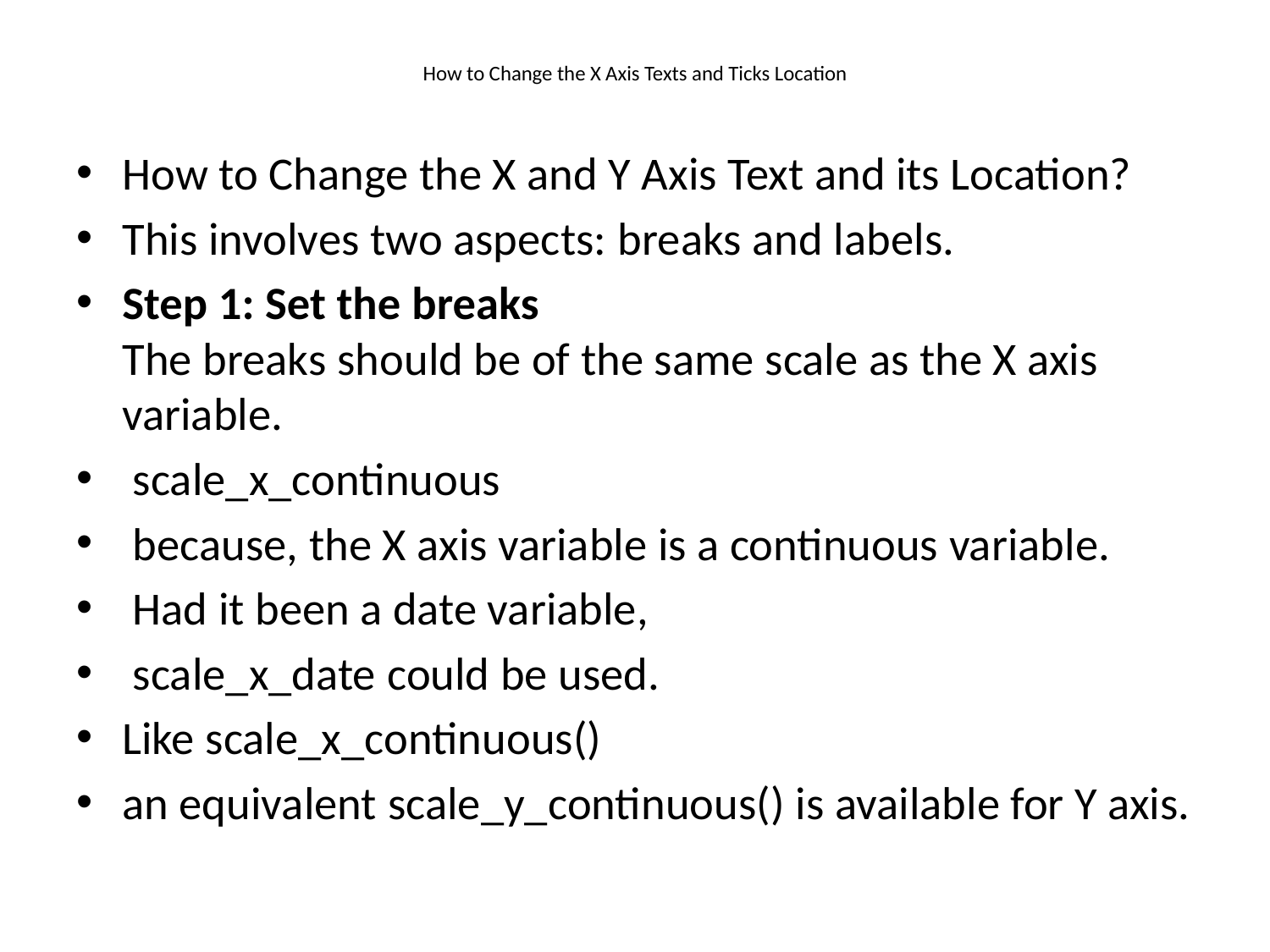

# How to Change the X Axis Texts and Ticks Location
How to Change the X and Y Axis Text and its Location?
This involves two aspects: breaks and labels.
Step 1: Set the breaks
The breaks should be of the same scale as the X axis variable.
 scale_x_continuous
 because, the X axis variable is a continuous variable.
 Had it been a date variable,
 scale_x_date could be used.
Like scale_x_continuous()
an equivalent scale_y_continuous() is available for Y axis.